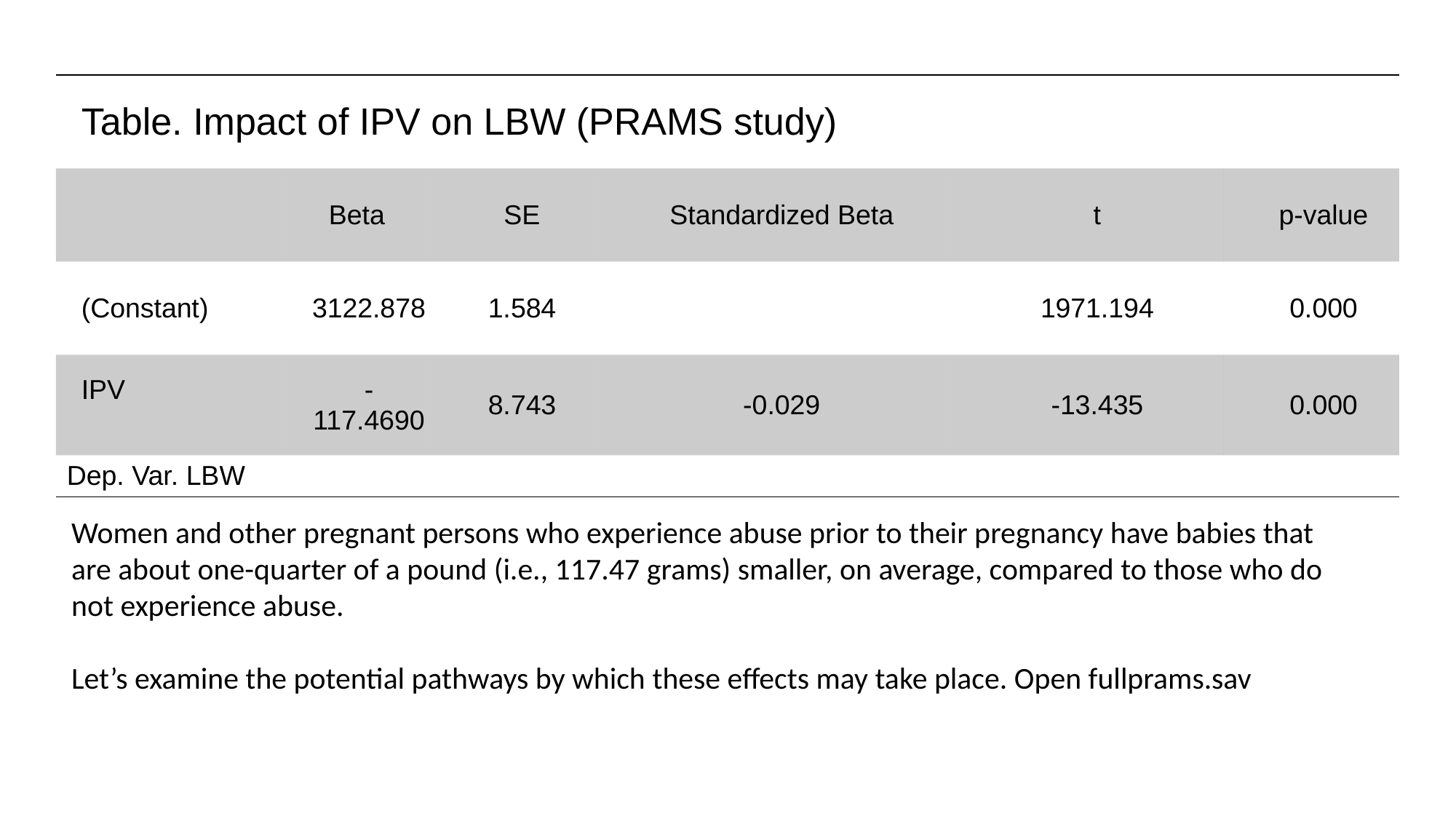

| Table. Impact of IPV on LBW (PRAMS study) |  |  |  |  |  |
| --- | --- | --- | --- | --- | --- |
|  | Beta | SE | Standardized Beta | t | p-value |
| (Constant) | 3122.878 | 1.584 |  | 1971.194 | 0.000 |
| IPV | -117.4690 | 8.743 | -0.029 | -13.435 | 0.000 |
| Dep. Var. LBW |  |  |  |  |  |
Women and other pregnant persons who experience abuse prior to their pregnancy have babies that
are about one-quarter of a pound (i.e., 117.47 grams) smaller, on average, compared to those who do
not experience abuse.

Let’s examine the potential pathways by which these effects may take place. Open fullprams.sav